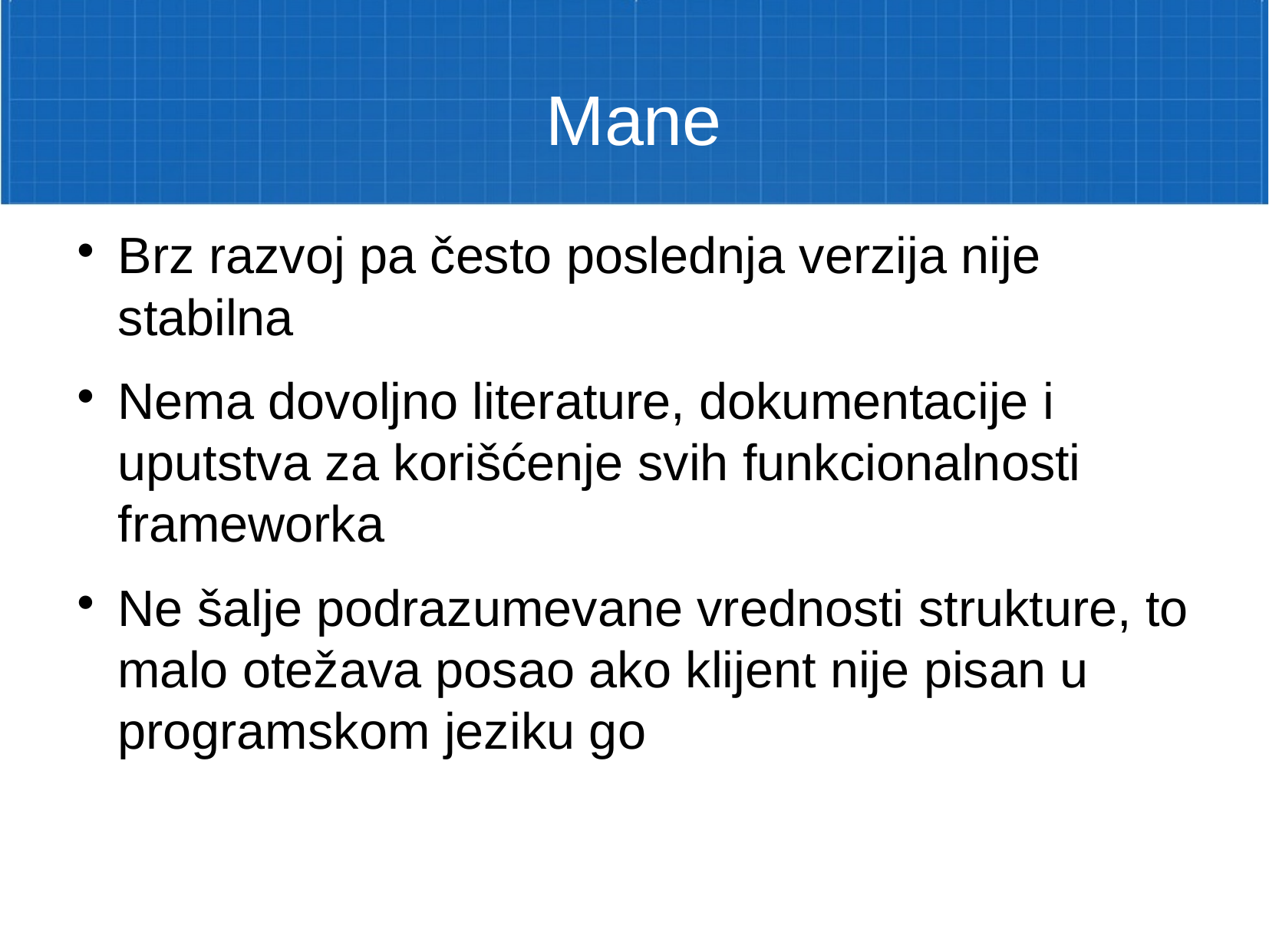

Mane
Brz razvoj pa često poslednja verzija nije stabilna
Nema dovoljno literature, dokumentacije i uputstva za korišćenje svih funkcionalnosti frameworka
Ne šalje podrazumevane vrednosti strukture, to malo otežava posao ako klijent nije pisan u programskom jeziku go